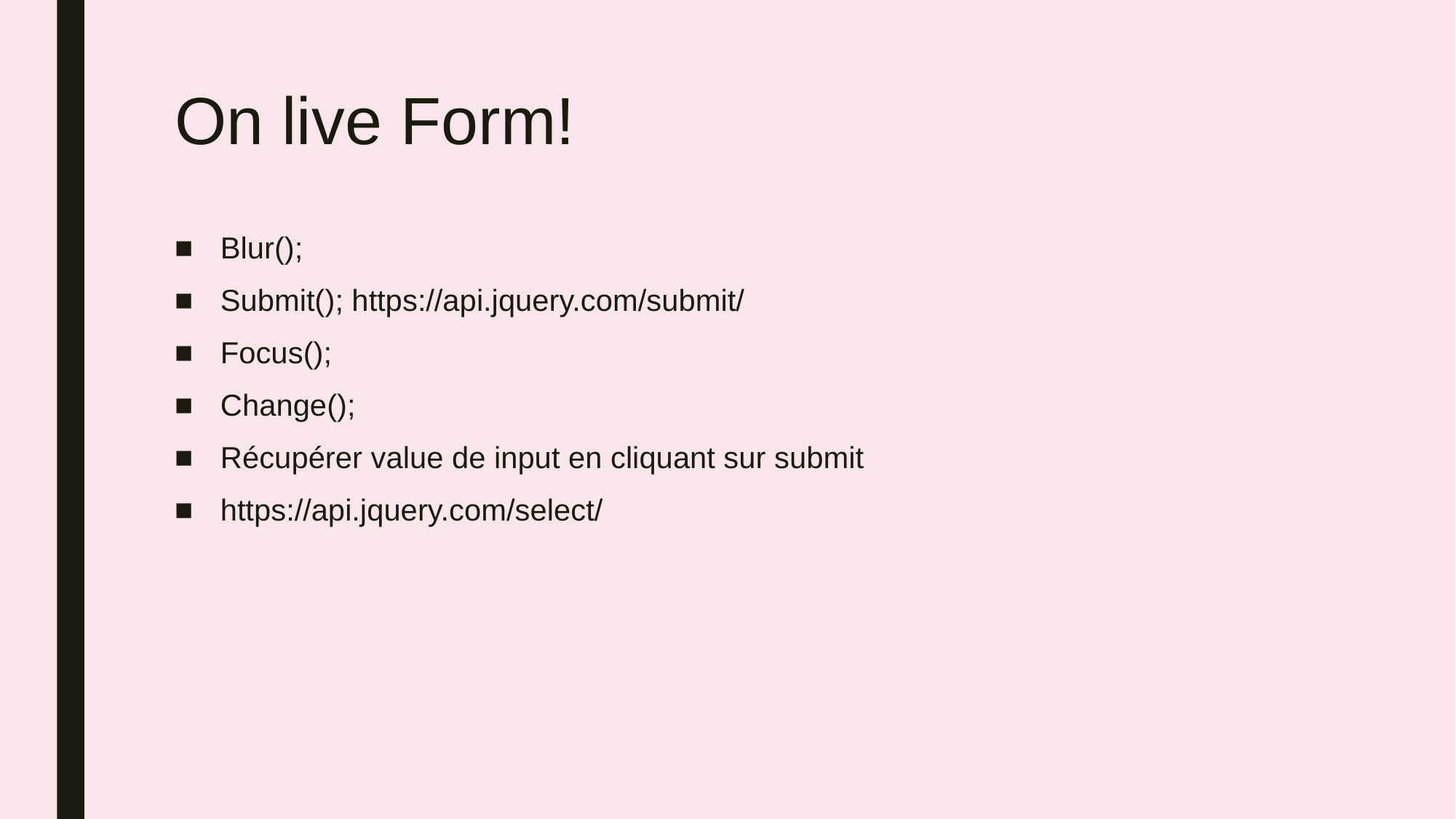

# On live Form!

Blur();
Submit(); https://api.jquery.com/submit/
Focus();
Change();
Récupérer value de input en cliquant sur submit
https://api.jquery.com/select/